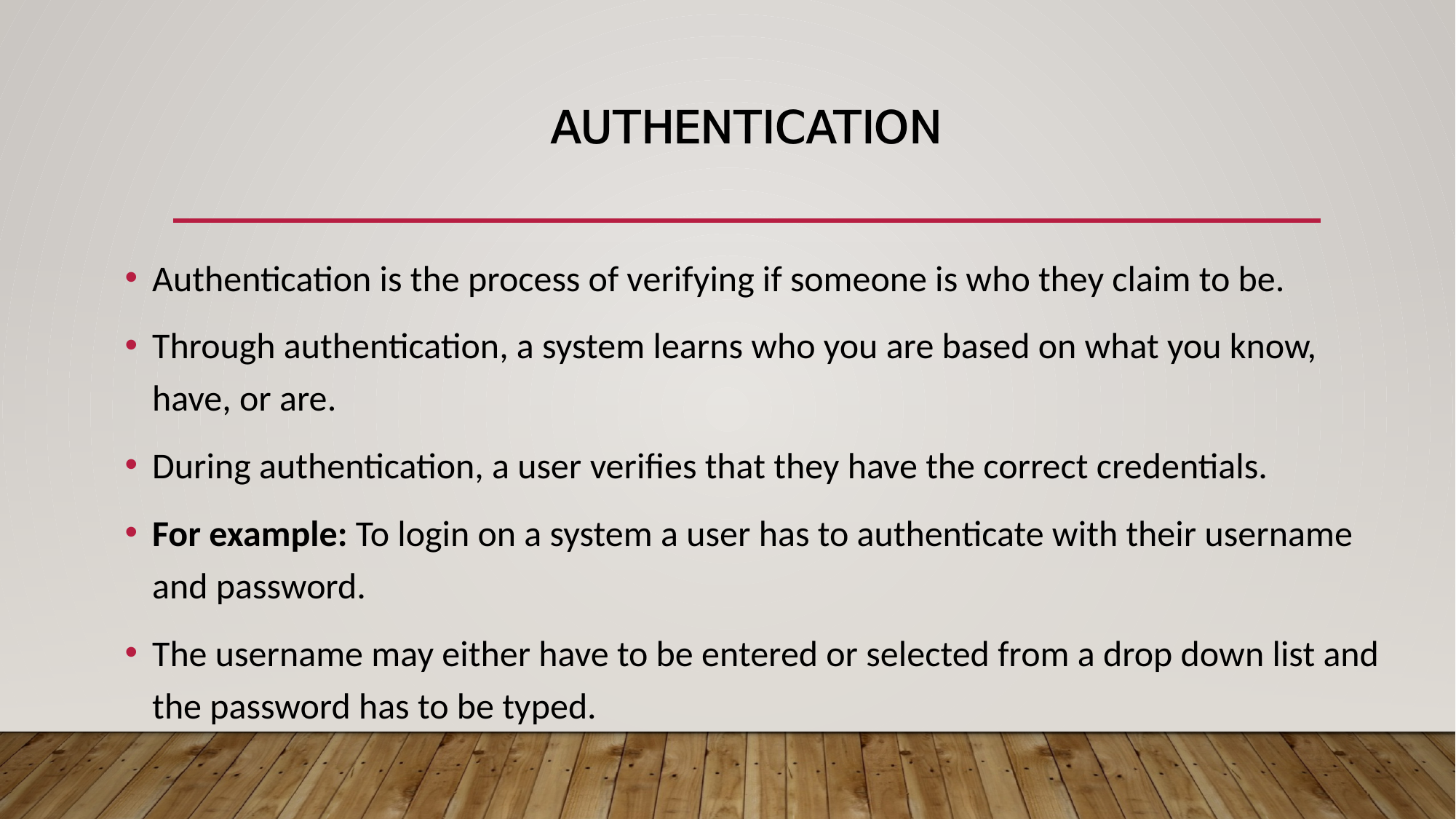

# Authentication
Authentication is the process of verifying if someone is who they claim to be.
Through authentication, a system learns who you are based on what you know, have, or are.
During authentication, a user verifies that they have the correct credentials.
For example: To login on a system a user has to authenticate with their username and password.
The username may either have to be entered or selected from a drop down list and the password has to be typed.